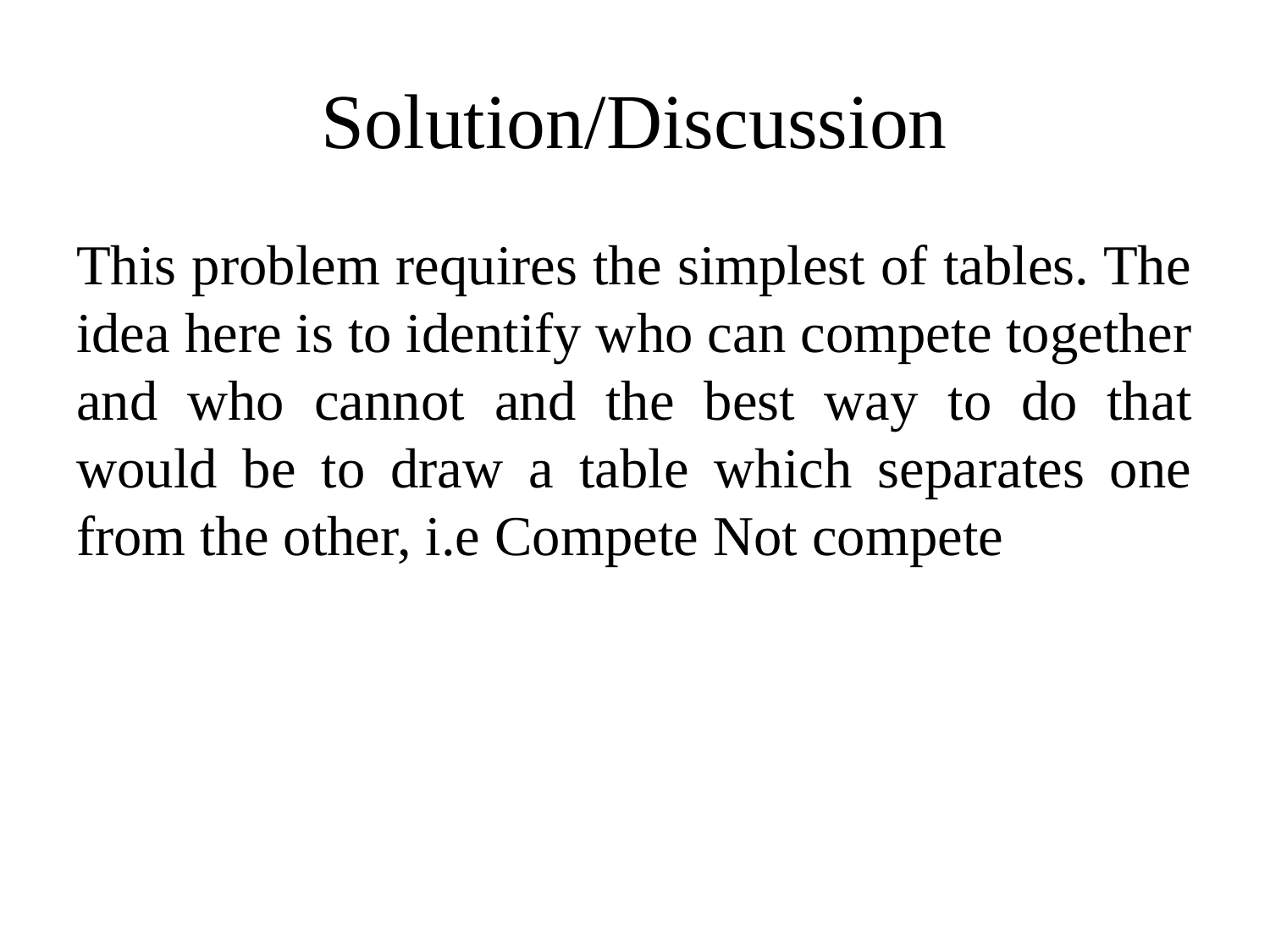

# Solution/Discussion
This problem requires the simplest of tables. The idea here is to identify who can compete together and who cannot and the best way to do that would be to draw a table which separates one from the other, i.e Compete Not compete